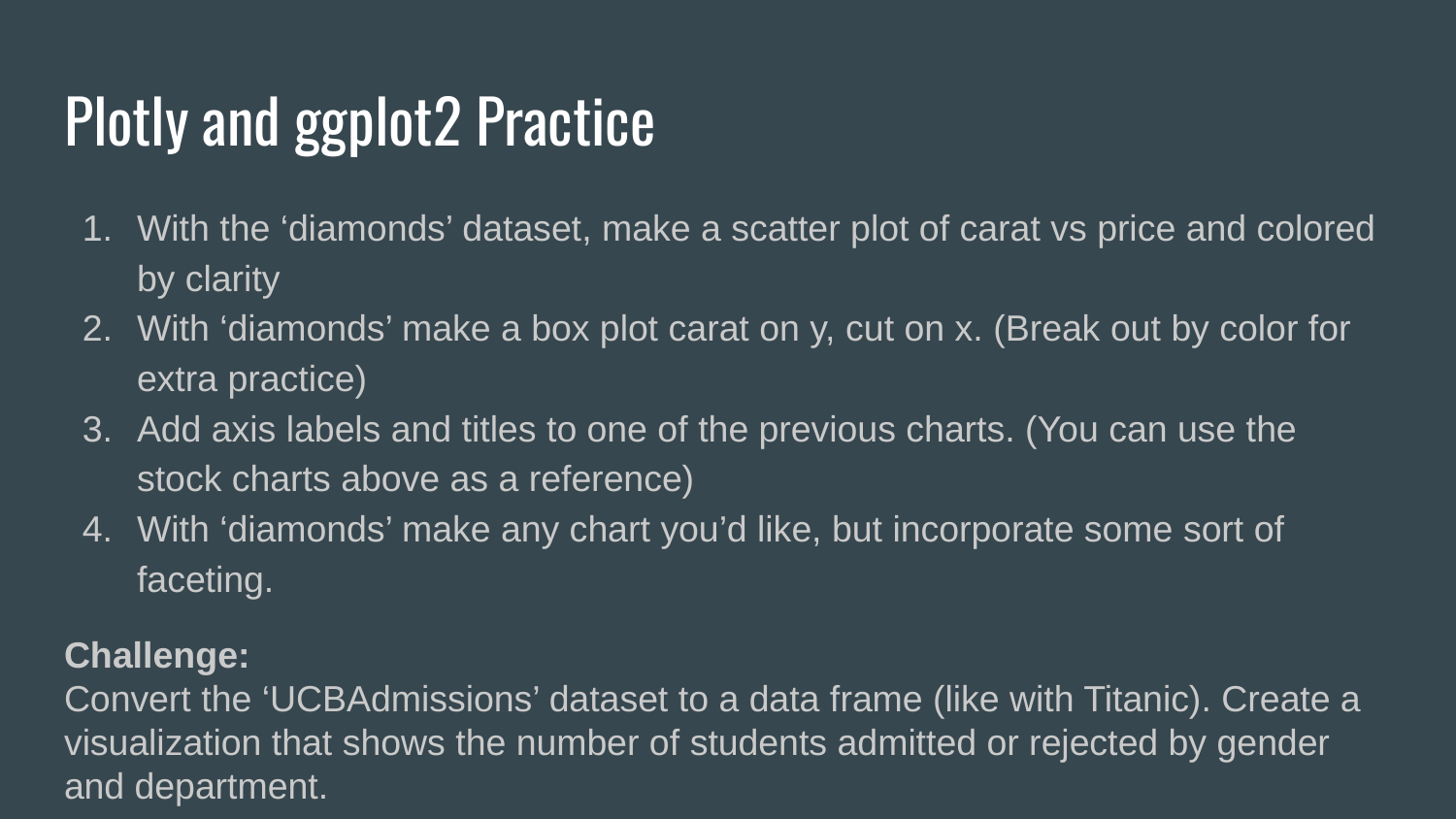

# Plotly and ggplot2 Practice
With the ‘diamonds’ dataset, make a scatter plot of carat vs price and colored by clarity
With ‘diamonds’ make a box plot carat on y, cut on x. (Break out by color for extra practice)
Add axis labels and titles to one of the previous charts. (You can use the stock charts above as a reference)
With ‘diamonds’ make any chart you’d like, but incorporate some sort of faceting.
Challenge:
Convert the ‘UCBAdmissions’ dataset to a data frame (like with Titanic). Create a visualization that shows the number of students admitted or rejected by gender and department.